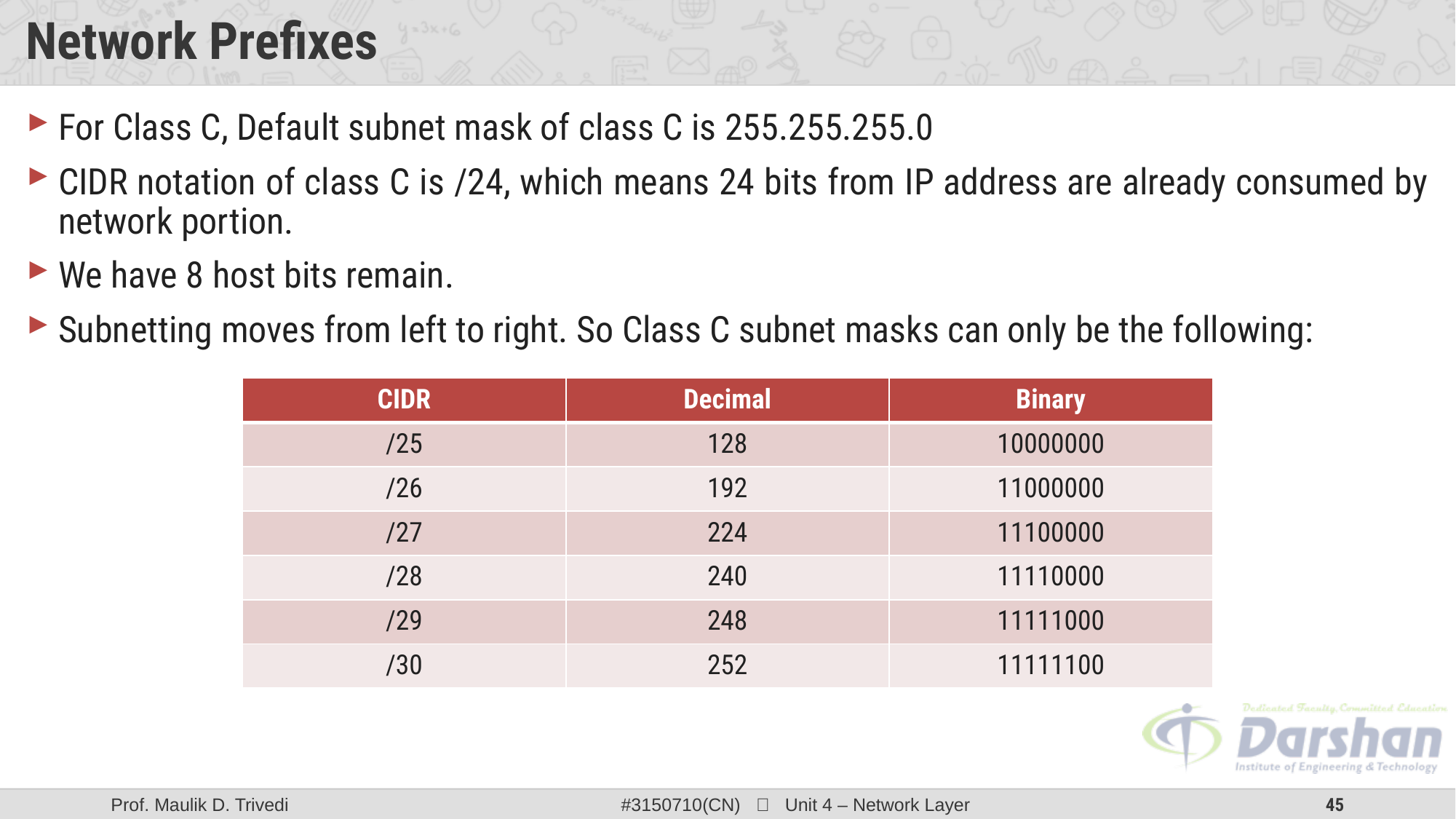

# Network Prefixes
For Class C, Default subnet mask of class C is 255.255.255.0
CIDR notation of class C is /24, which means 24 bits from IP address are already consumed by network portion.
We have 8 host bits remain.
Subnetting moves from left to right. So Class C subnet masks can only be the following:

| CIDR | Decimal | Binary |
| --- | --- | --- |
| /25 | 128 | 10000000 |
| /26 | 192 | 11000000 |
| /27 | 224 | 11100000 |
| /28 | 240 | 11110000 |
| /29 | 248 | 11111000 |
| /30 | 252 | 11111100 |